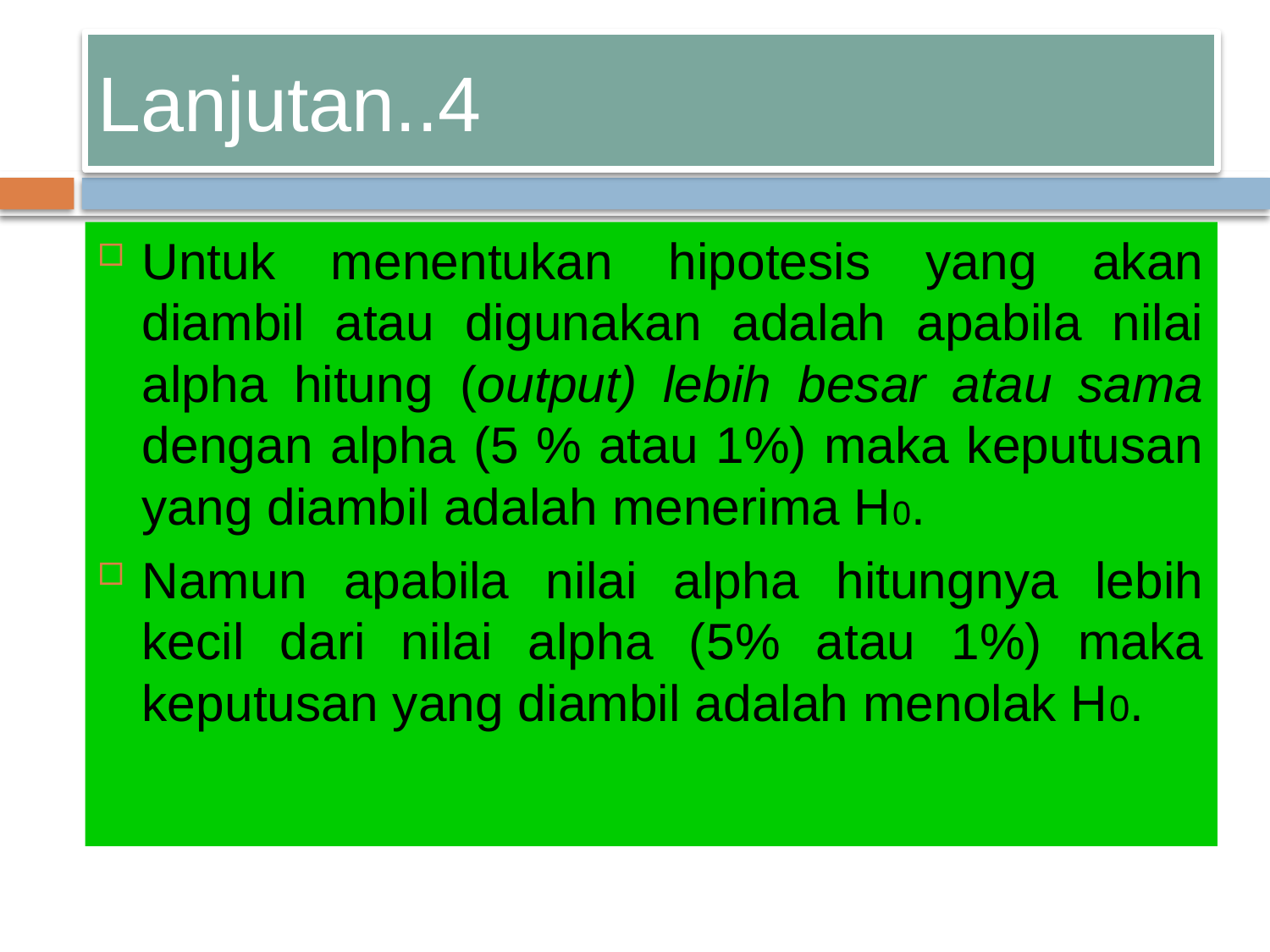

# Lanjutan..4
Untuk menentukan hipotesis yang akan diambil atau digunakan adalah apabila nilai alpha hitung (output) lebih besar atau sama dengan alpha (5 % atau 1%) maka keputusan yang diambil adalah menerima H0.
Namun apabila nilai alpha hitungnya lebih kecil dari nilai alpha (5% atau 1%) maka keputusan yang diambil adalah menolak H0.